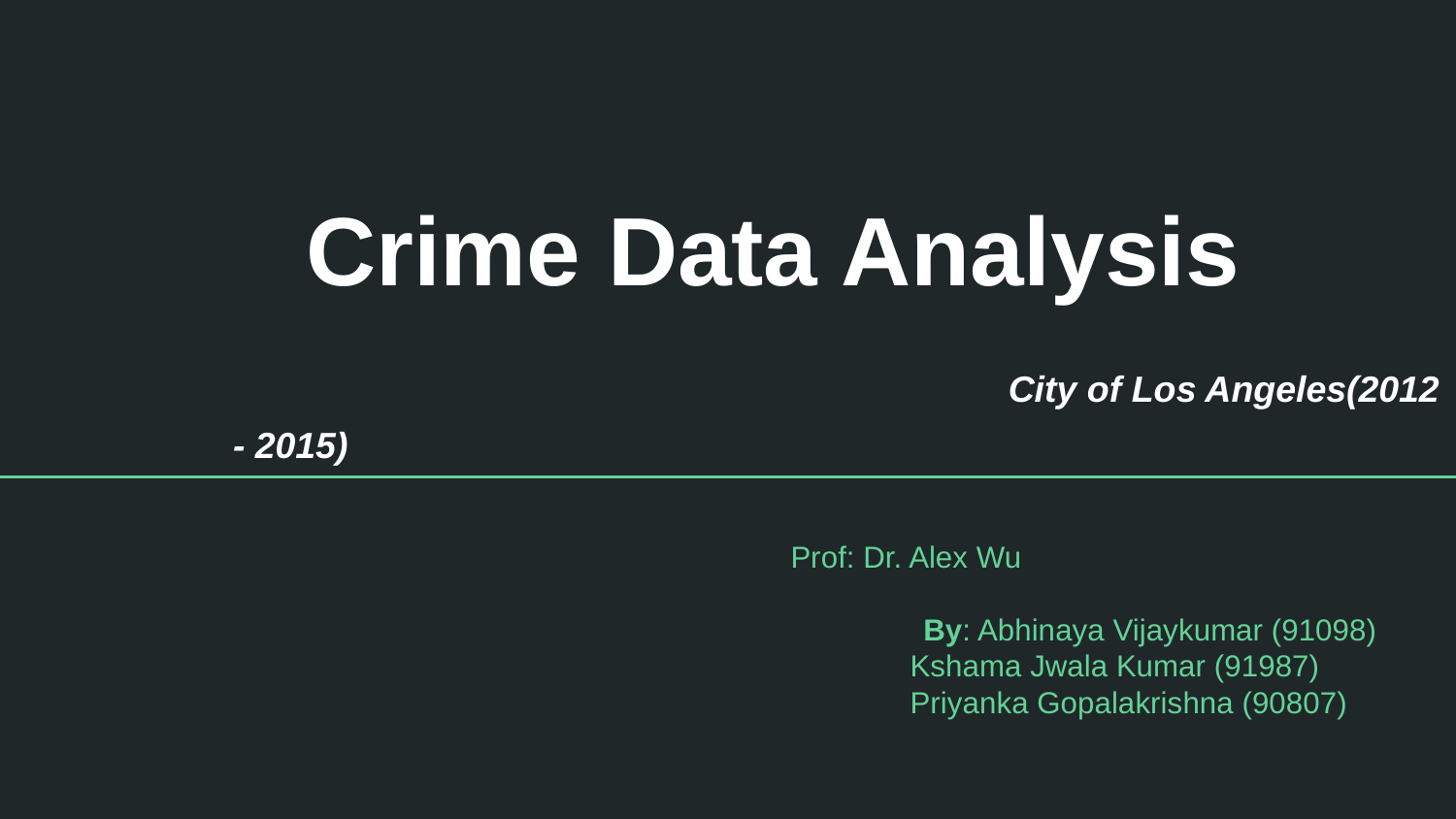

# Crime Data Analysis
					   City of Los Angeles(2012 - 2015)

         Prof: Dr. Alex Wu

	       By: Abhinaya Vijaykumar (91098)
		              Kshama Jwala Kumar (91987)
		              Priyanka Gopalakrishna (90807)